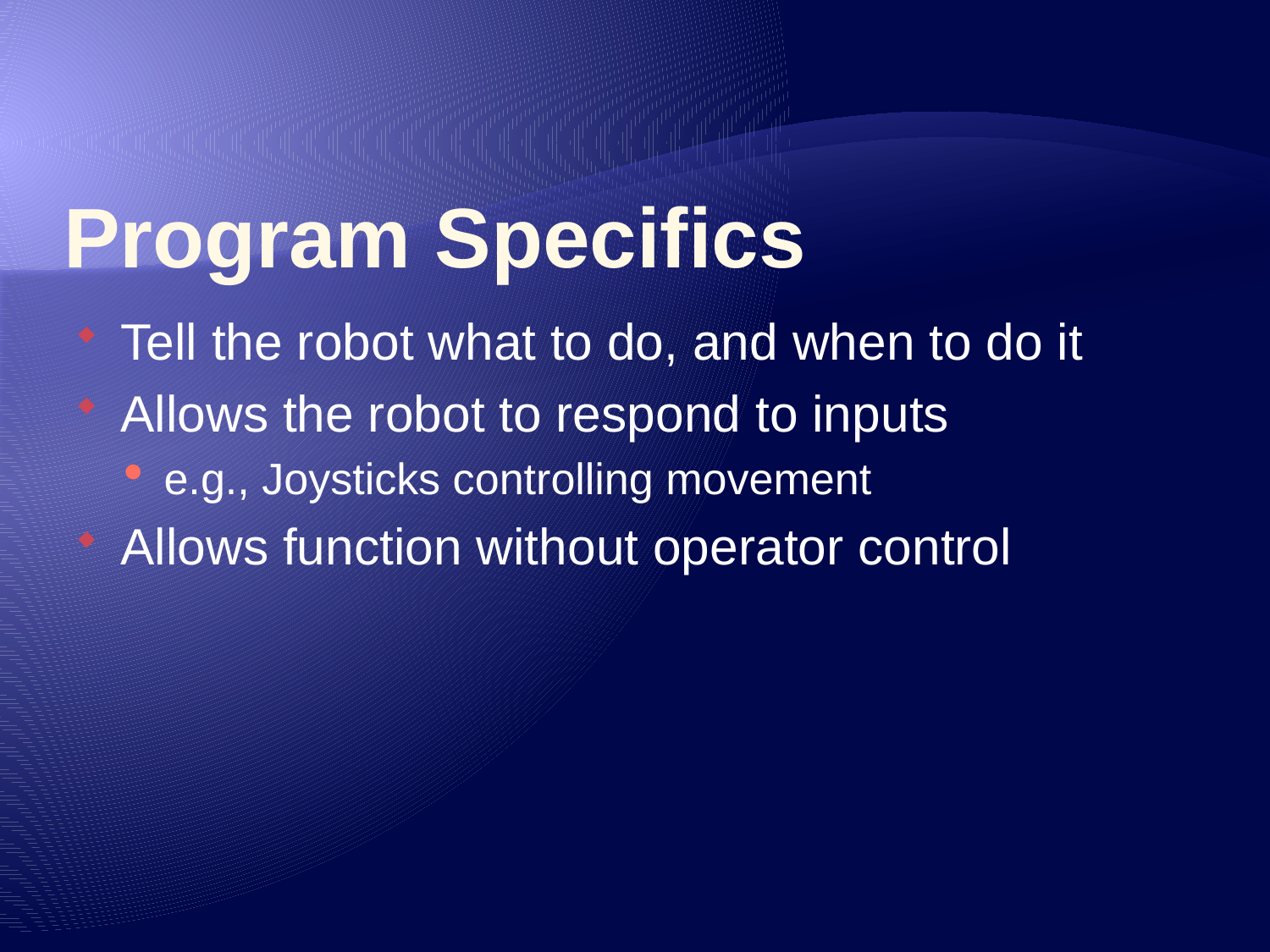

# Program Specifics
Tell the robot what to do, and when to do it
Allows the robot to respond to inputs
e.g., Joysticks controlling movement
Allows function without operator control